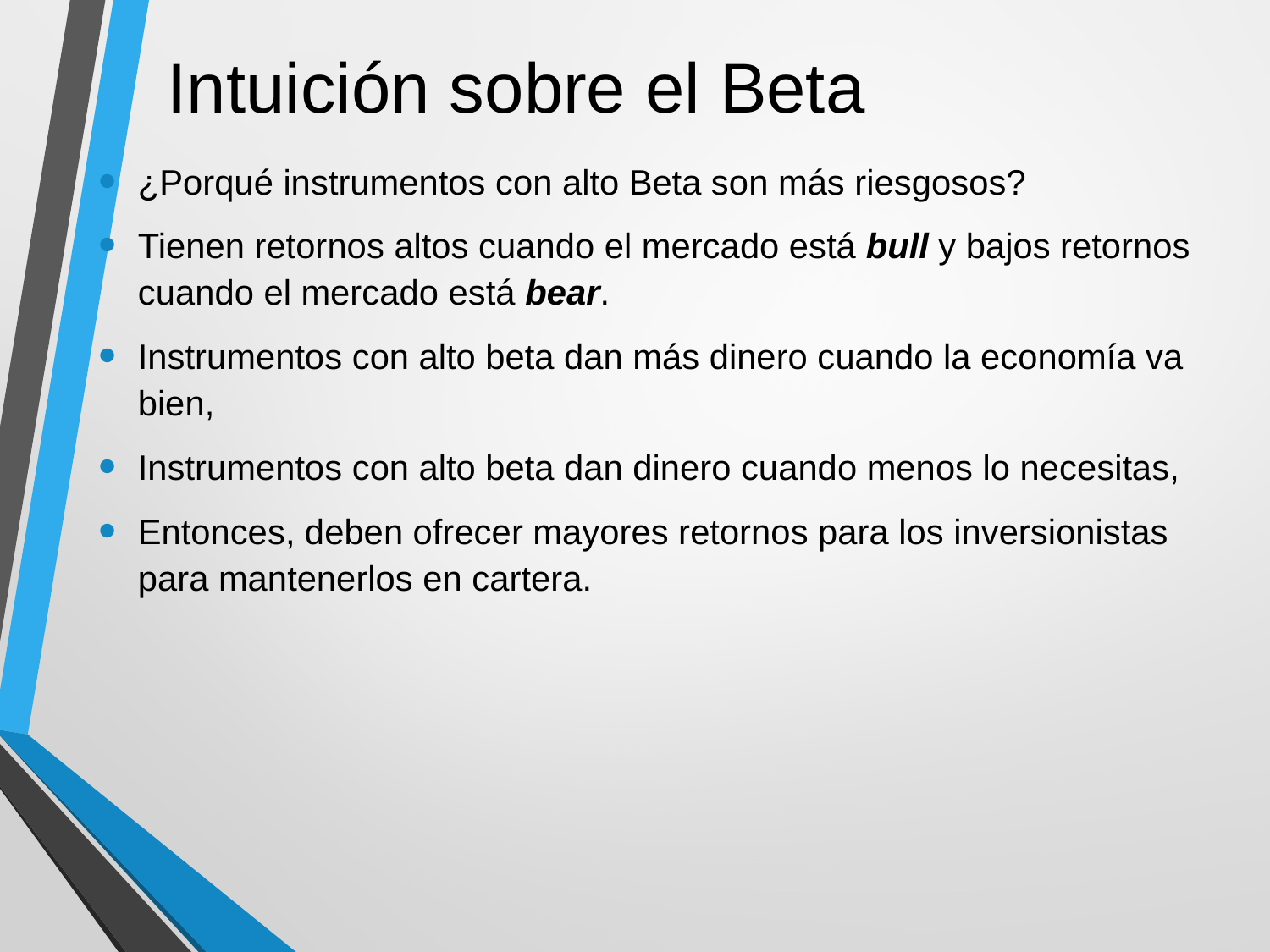

# Intuición sobre el Beta
¿Porqué instrumentos con alto Beta son más riesgosos?
Tienen retornos altos cuando el mercado está bull y bajos retornos cuando el mercado está bear.
Instrumentos con alto beta dan más dinero cuando la economía va bien,
Instrumentos con alto beta dan dinero cuando menos lo necesitas,
Entonces, deben ofrecer mayores retornos para los inversionistas para mantenerlos en cartera.